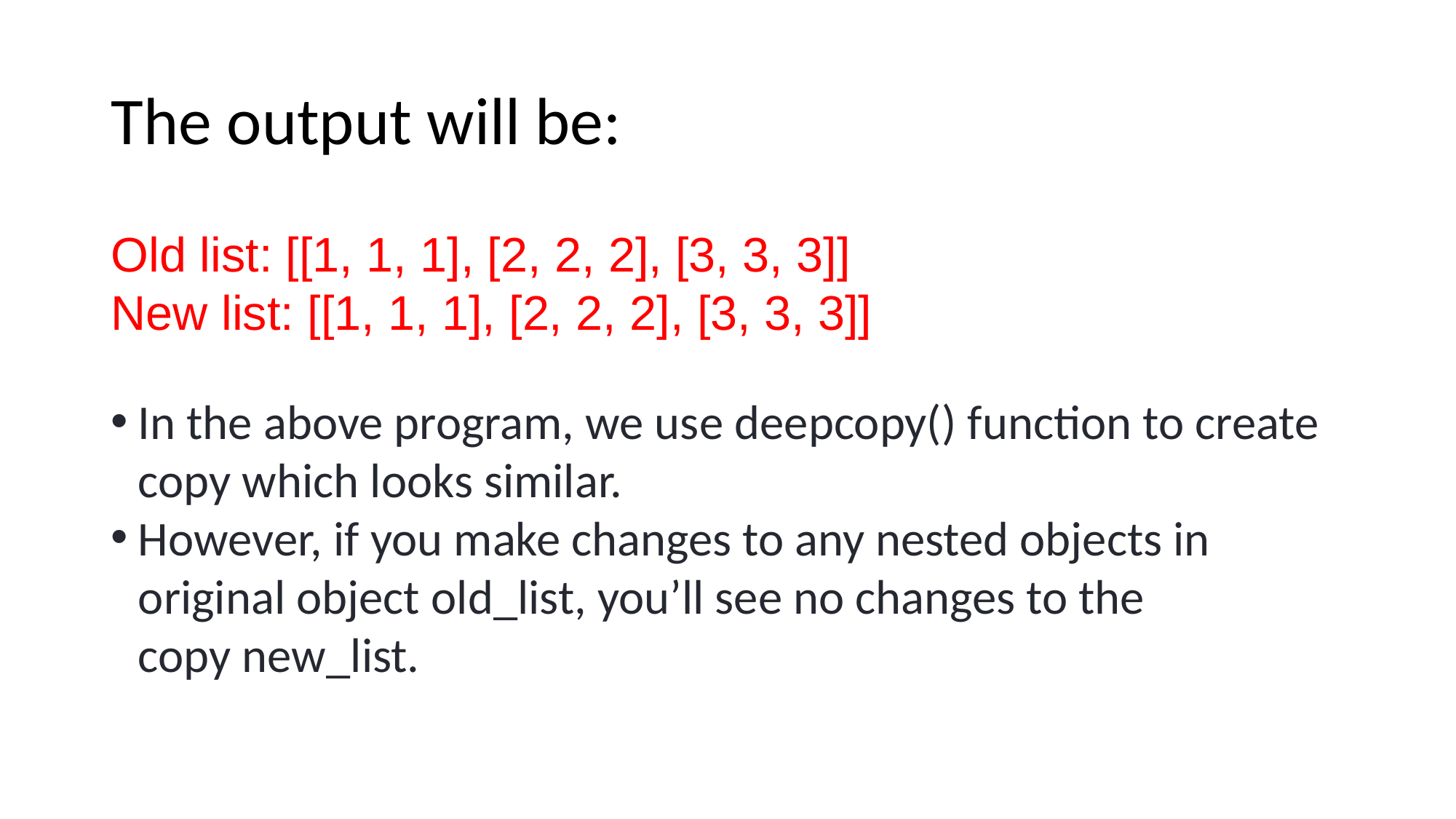

# The output will be:
Old list: [[1, 1, 1], [2, 2, 2], [3, 3, 3]]
New list: [[1, 1, 1], [2, 2, 2], [3, 3, 3]]

In the above program, we use deepcopy() function to create copy which looks similar.
However, if you make changes to any nested objects in original object old_list, you’ll see no changes to the copy new_list.